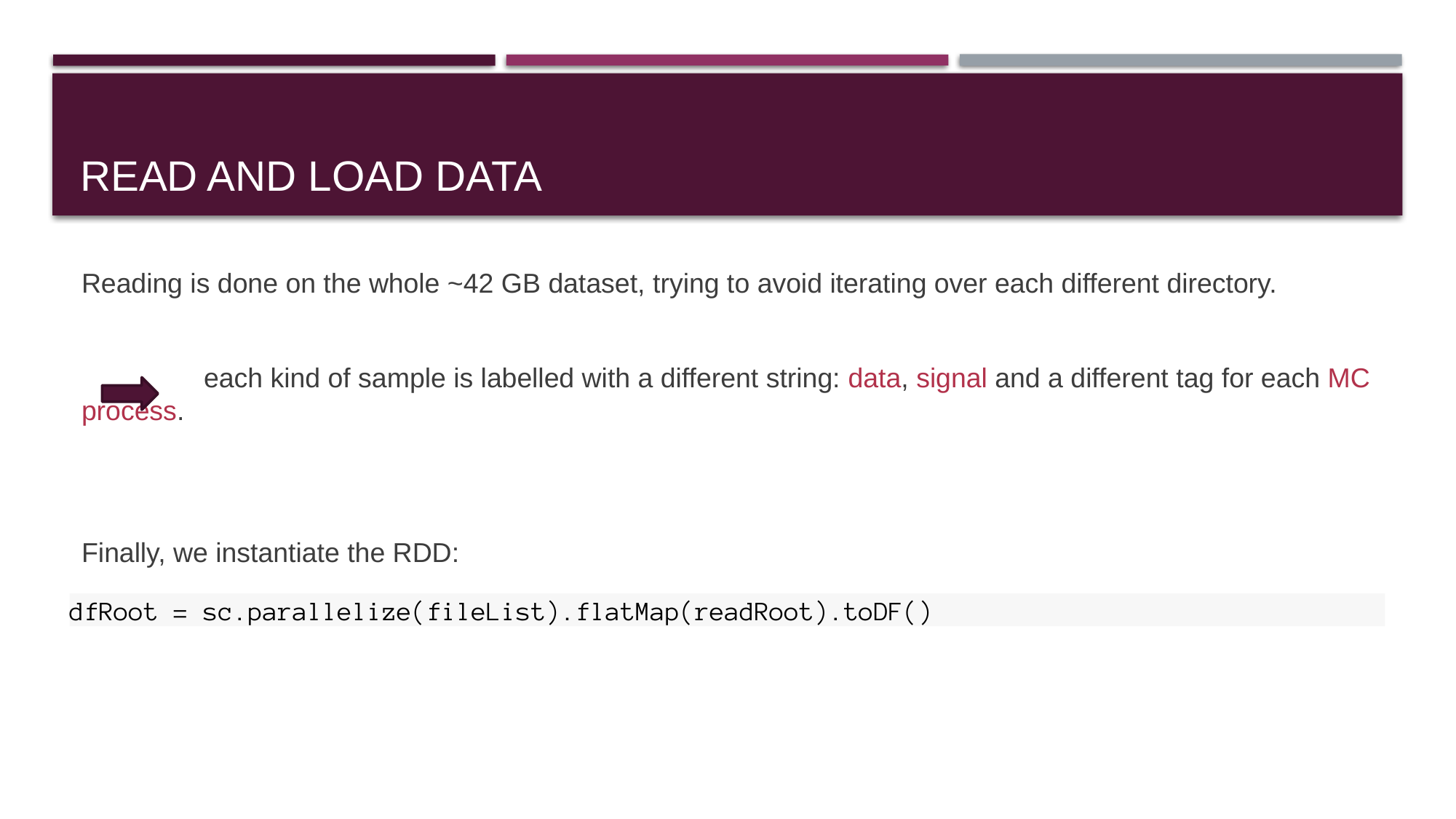

# Read and load data
Reading is done on the whole ~42 GB dataset, trying to avoid iterating over each different directory.

                each kind of sample is labelled with a different string: data, signal and a different tag for each MC process.

Finally, we instantiate the RDD:

dfRoot = sc.parallelize(fileList).flatMap(readRoot).toDF()